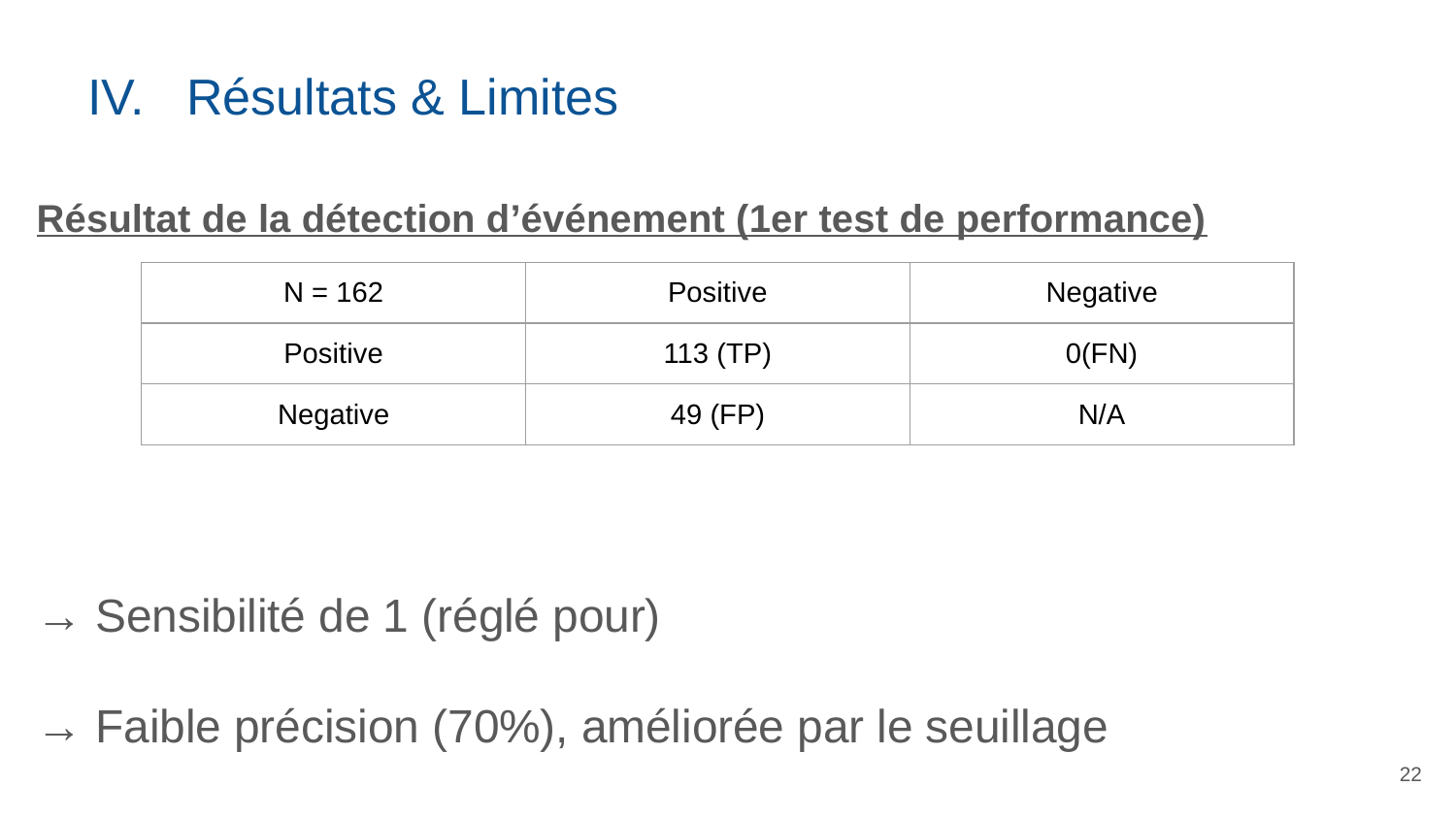

# IV.   Résultats & Limites
Résultat de la détection d’événement (1er test de performance)

→ Sensibilité de 1 (réglé pour)

→ Faible précision (70%), améliorée par le seuillage

| N = 162 | Positive | Negative |
| --- | --- | --- |
| Positive | 113 (TP) | 0(FN) |
| Negative | 49 (FP) | N/A |
22